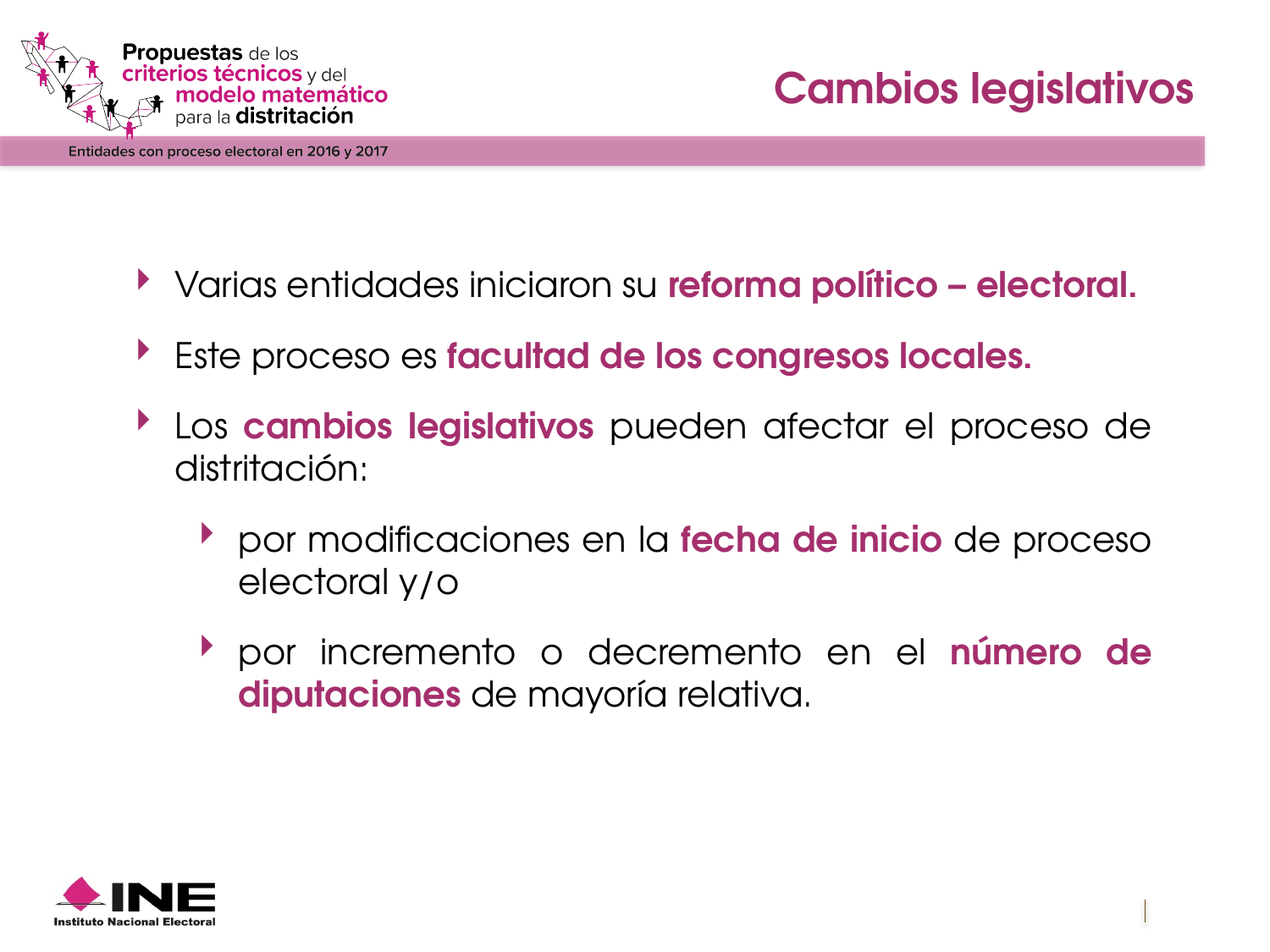

# Cambios legislativos
Varias entidades iniciaron su reforma político – electoral.
Este proceso es facultad de los congresos locales.
Los cambios legislativos pueden afectar el proceso de distritación:
por modificaciones en la fecha de inicio de proceso electoral y/o
por incremento o decremento en el número de diputaciones de mayoría relativa.